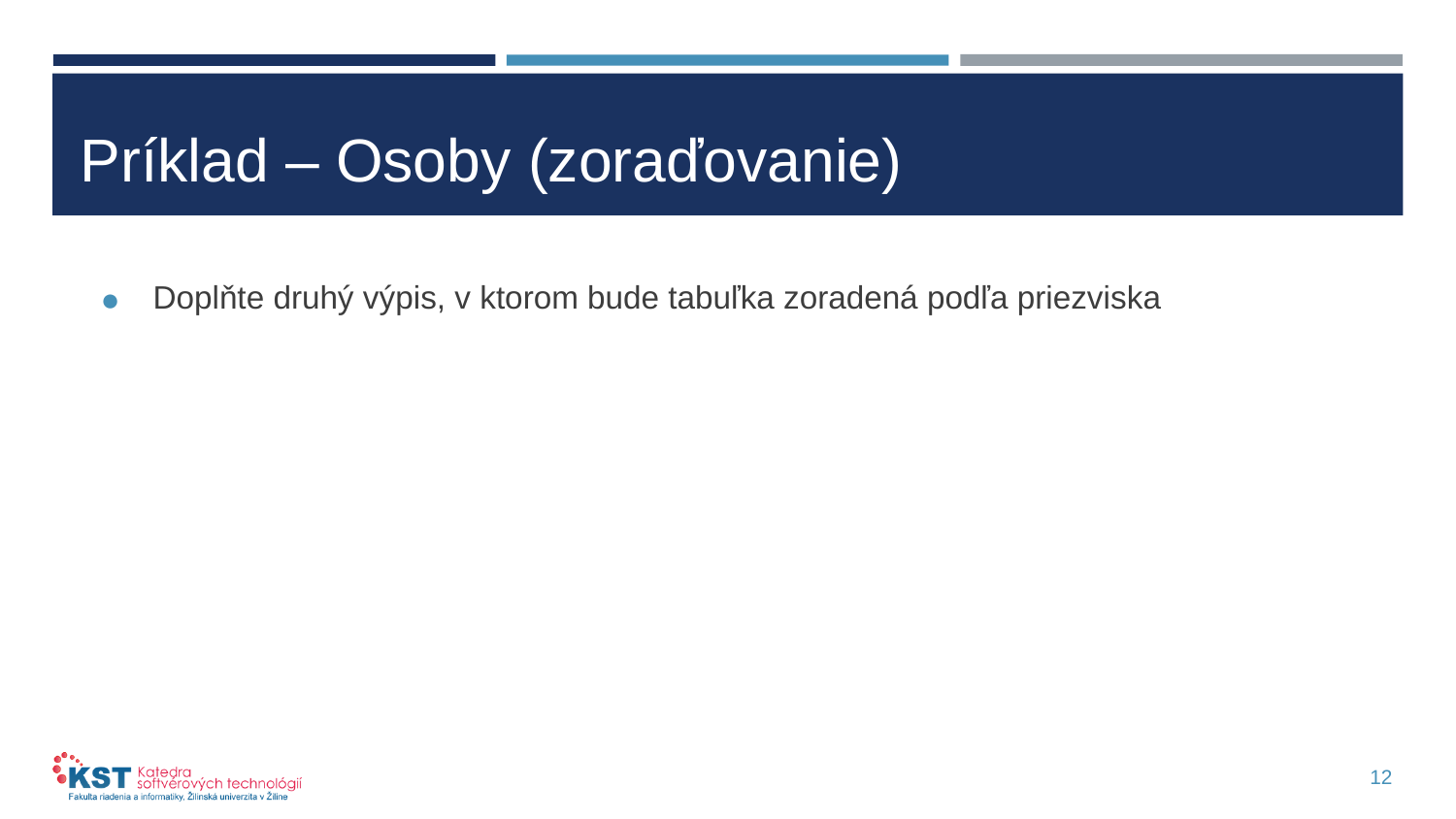

# Príklad – Osoby (zoraďovanie)
Doplňte druhý výpis, v ktorom bude tabuľka zoradená podľa priezviska
12